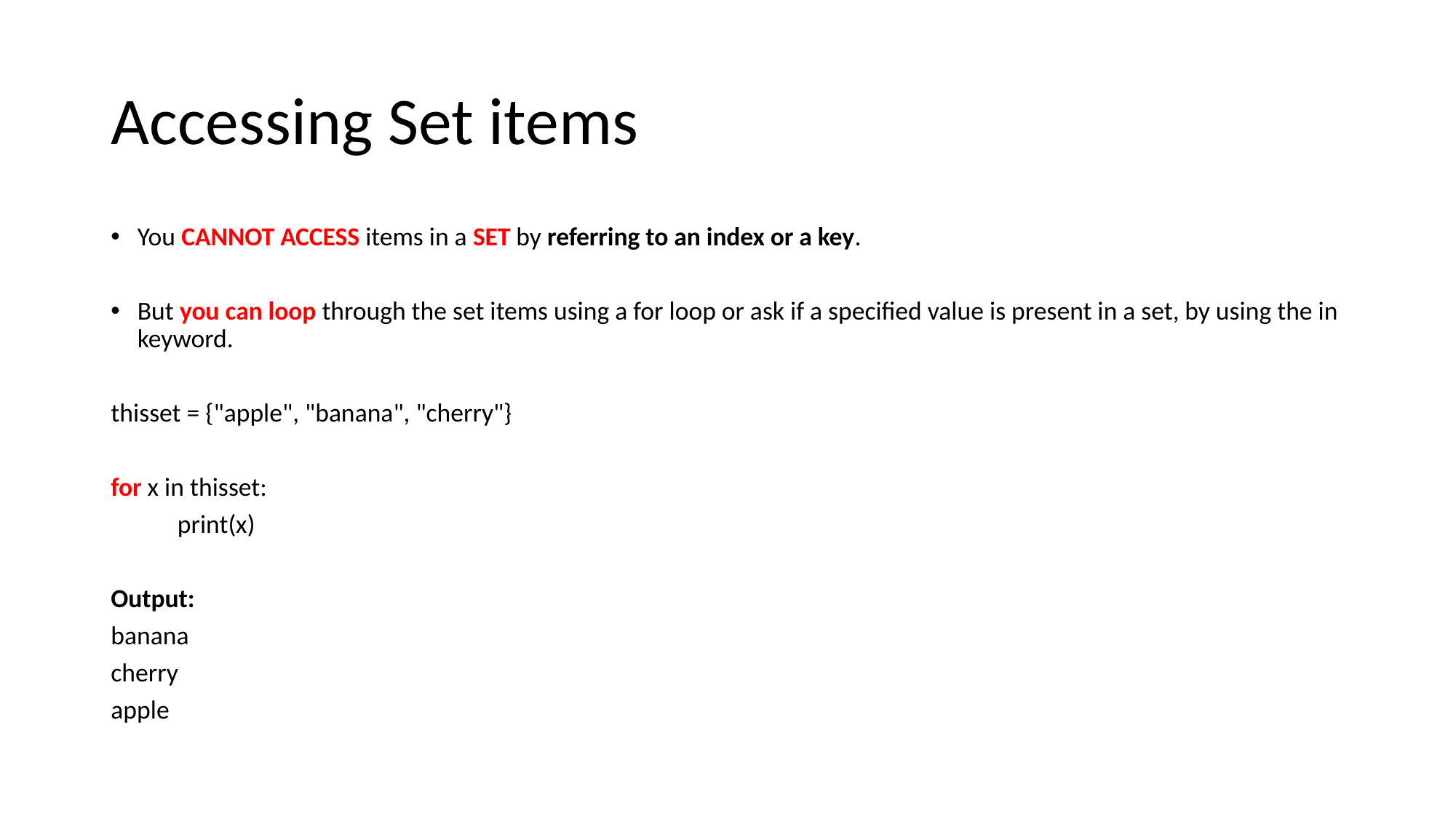

# Accessing Set items
You CANNOT ACCESS items in a SET by referring to an index or a key.

But you can loop through the set items using a for loop or ask if a specified value is present in a set, by using the in keyword.

thisset = {"apple", "banana", "cherry"}

for x in thisset:
	print(x)

Output:
banana
cherry
apple